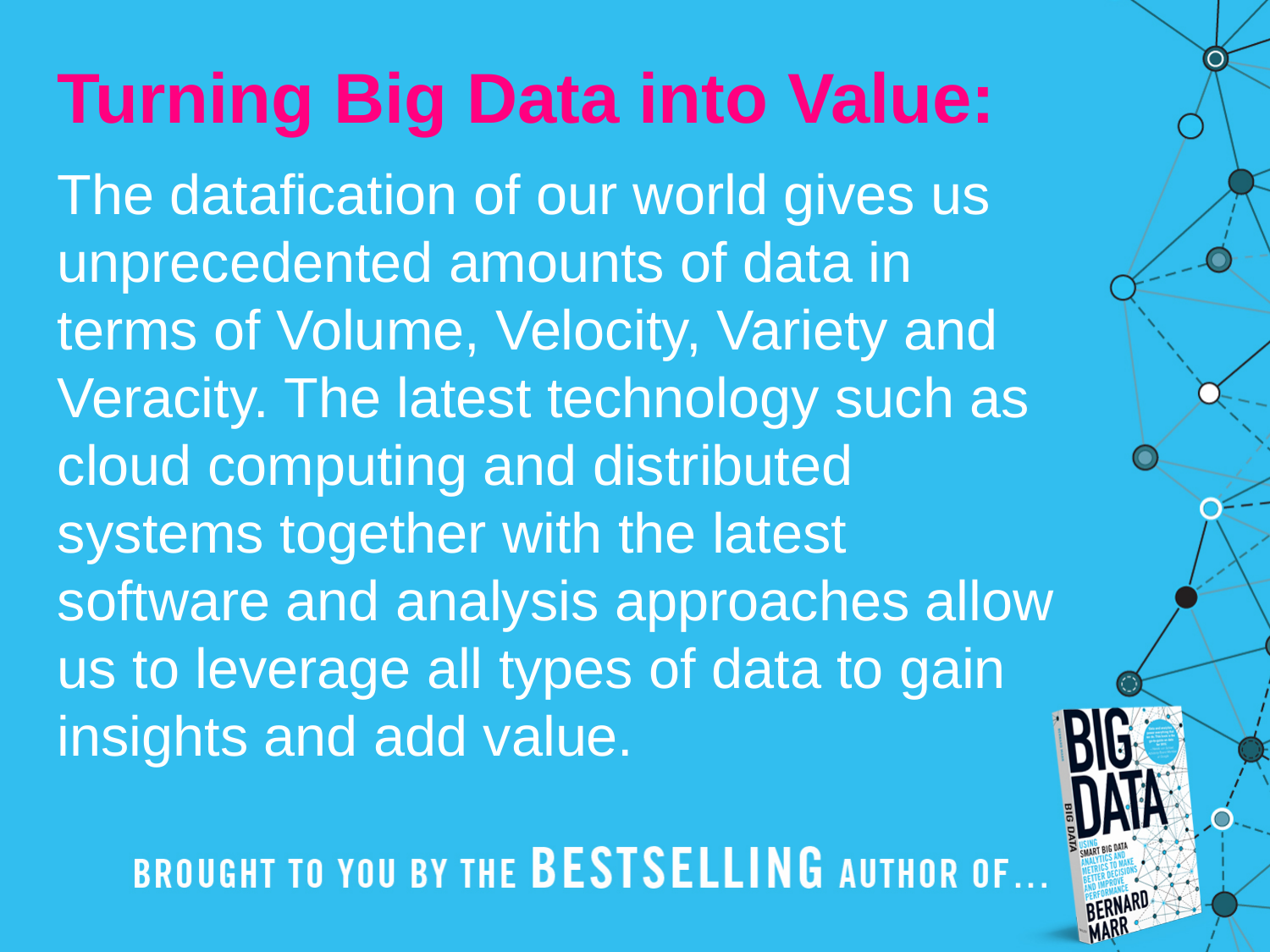

Turning Big Data into Value:

The datafication of our world gives us unprecedented amounts of data in terms of Volume, Velocity, Variety and Veracity. The latest technology such as cloud computing and distributed systems together with the latest software and analysis approaches allow us to leverage all types of data to gain insights and add value.